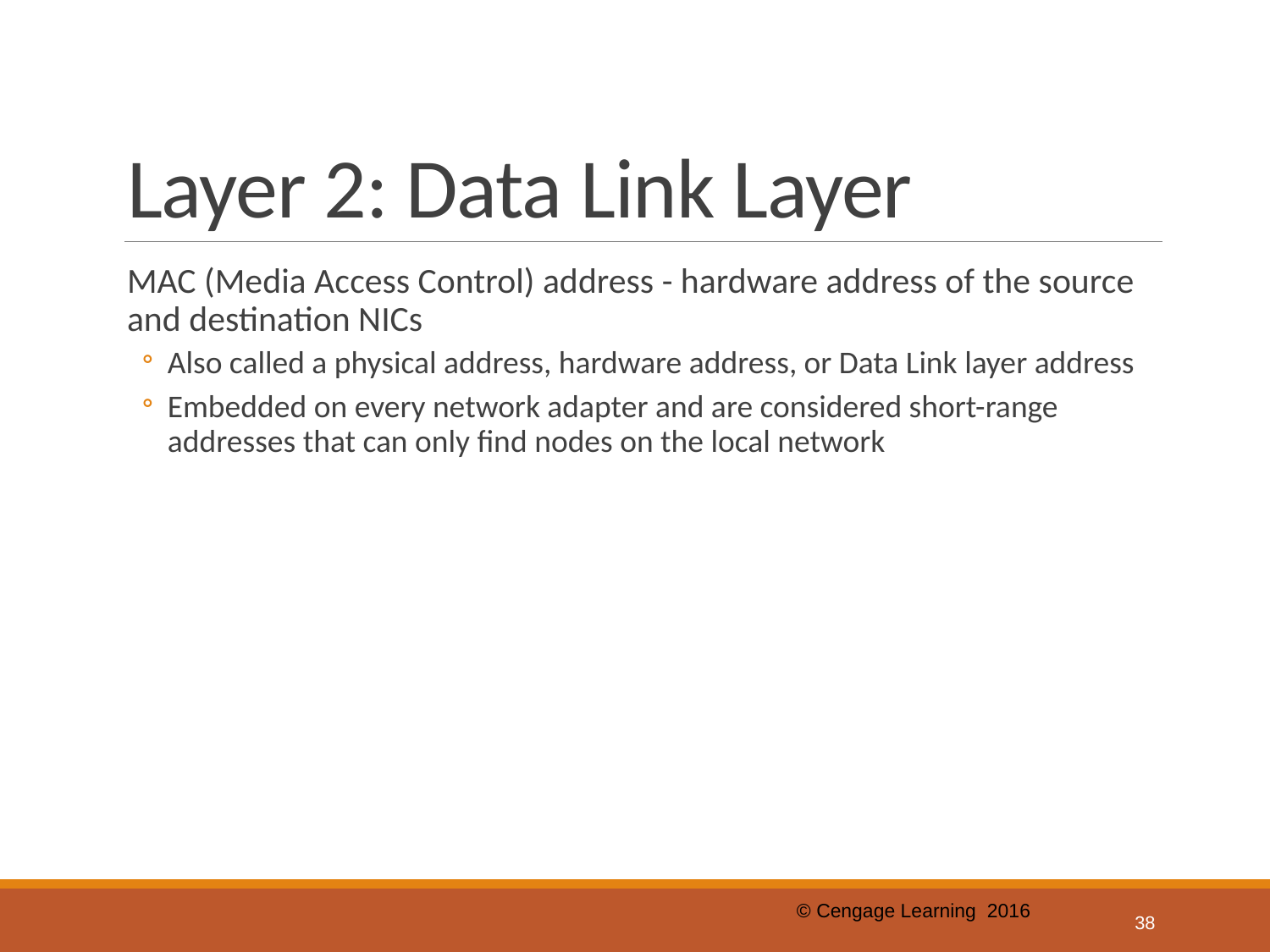

# Layer 2: Data Link Layer
MAC (Media Access Control) address - hardware address of the source and destination NICs
Also called a physical address, hardware address, or Data Link layer address
Embedded on every network adapter and are considered short-range addresses that can only find nodes on the local network
38